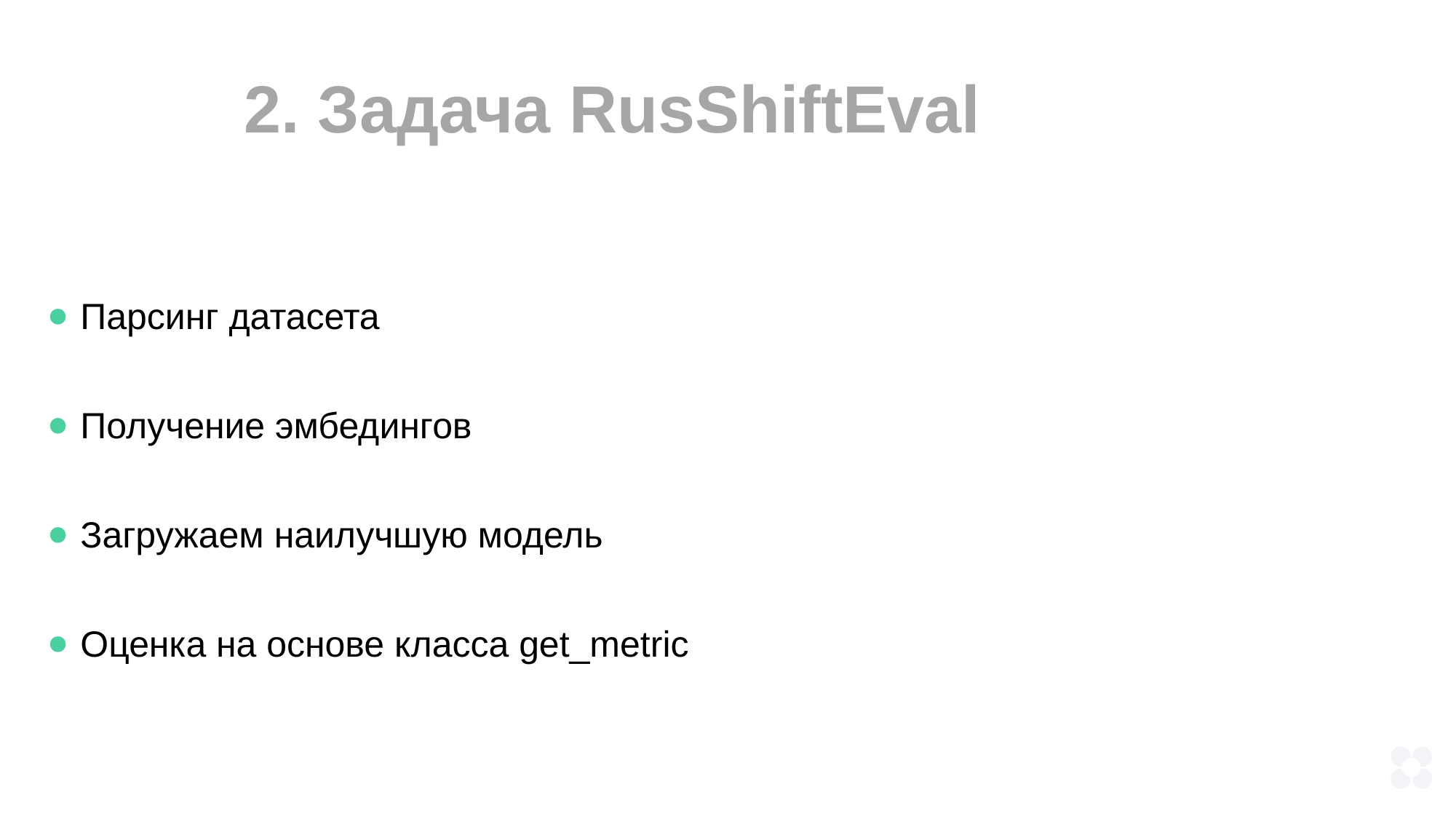

# 2. Задача RusShiftEval
Парсинг датасета
Получение эмбедингов
Загружаем наилучшую модель
Оценка на основе класса get_metric